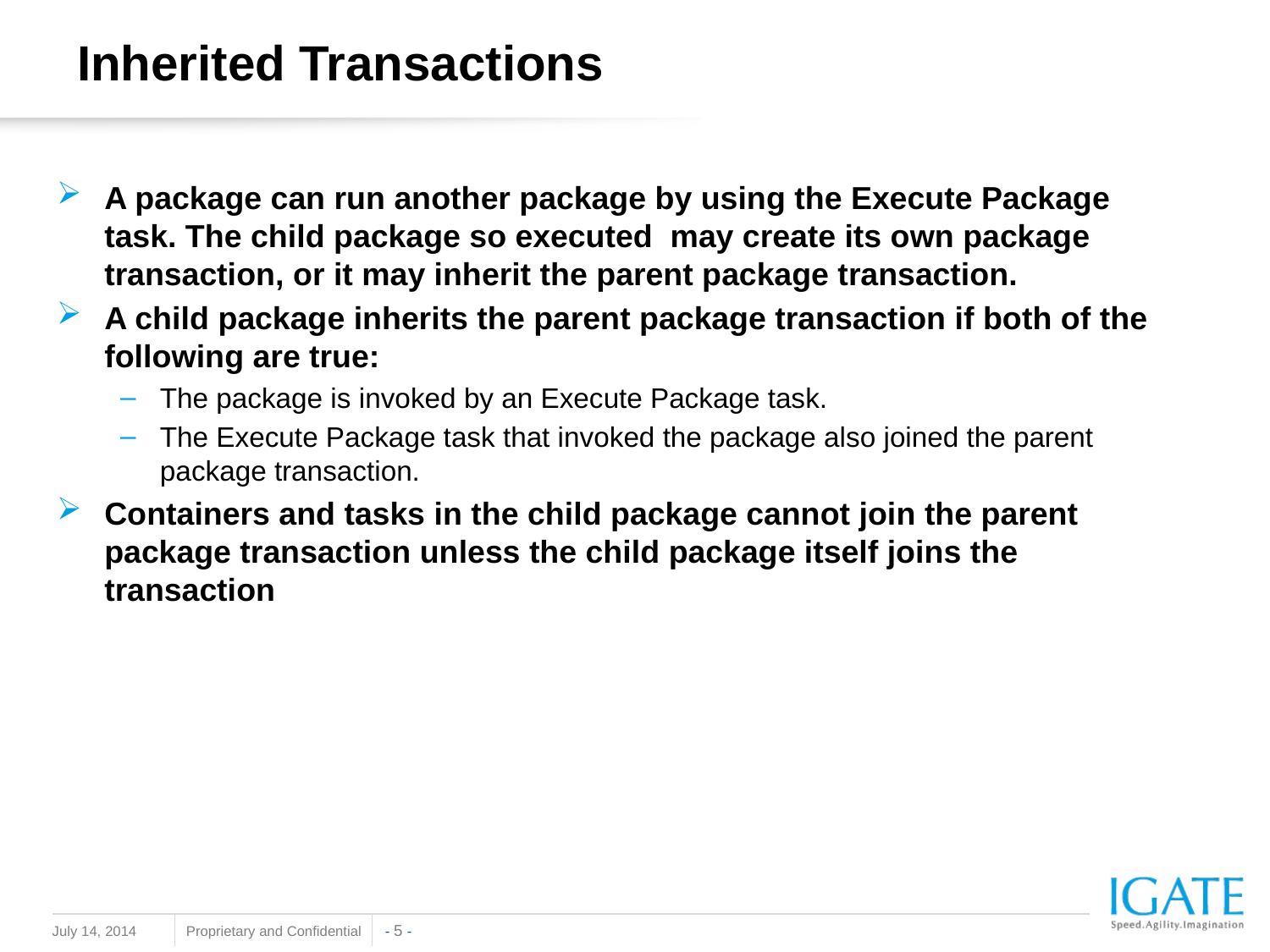

Inherited Transactions
A package can run another package by using the Execute Package task. The child package so executed  may create its own package transaction, or it may inherit the parent package transaction.
A child package inherits the parent package transaction if both of the following are true:
The package is invoked by an Execute Package task.
The Execute Package task that invoked the package also joined the parent package transaction.
Containers and tasks in the child package cannot join the parent package transaction unless the child package itself joins the transaction